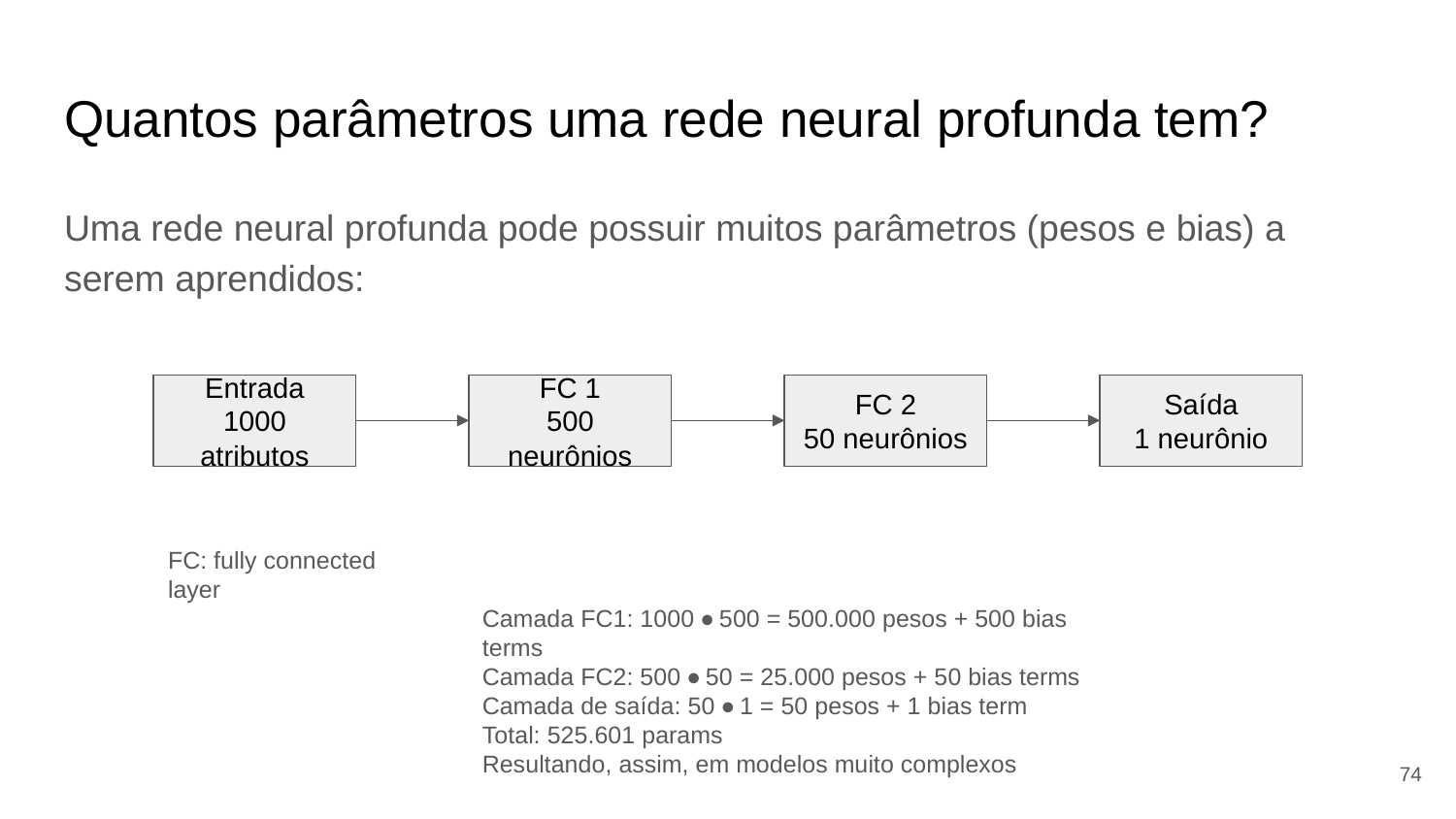

# Quantos parâmetros uma rede neural profunda tem?
Uma rede neural profunda pode possuir muitos parâmetros (pesos e bias) a serem aprendidos:
Entrada
1000 atributos
FC 1
500 neurônios
FC 2
50 neurônios
Saída
1 neurônio
FC: fully connected layer
Camada FC1: 1000 ⦁ 500 = 500.000 pesos + 500 bias terms
Camada FC2: 500 ⦁ 50 = 25.000 pesos + 50 bias terms
Camada de saída: 50 ⦁ 1 = 50 pesos + 1 bias term
Total: 525.601 params
Resultando, assim, em modelos muito complexos
74